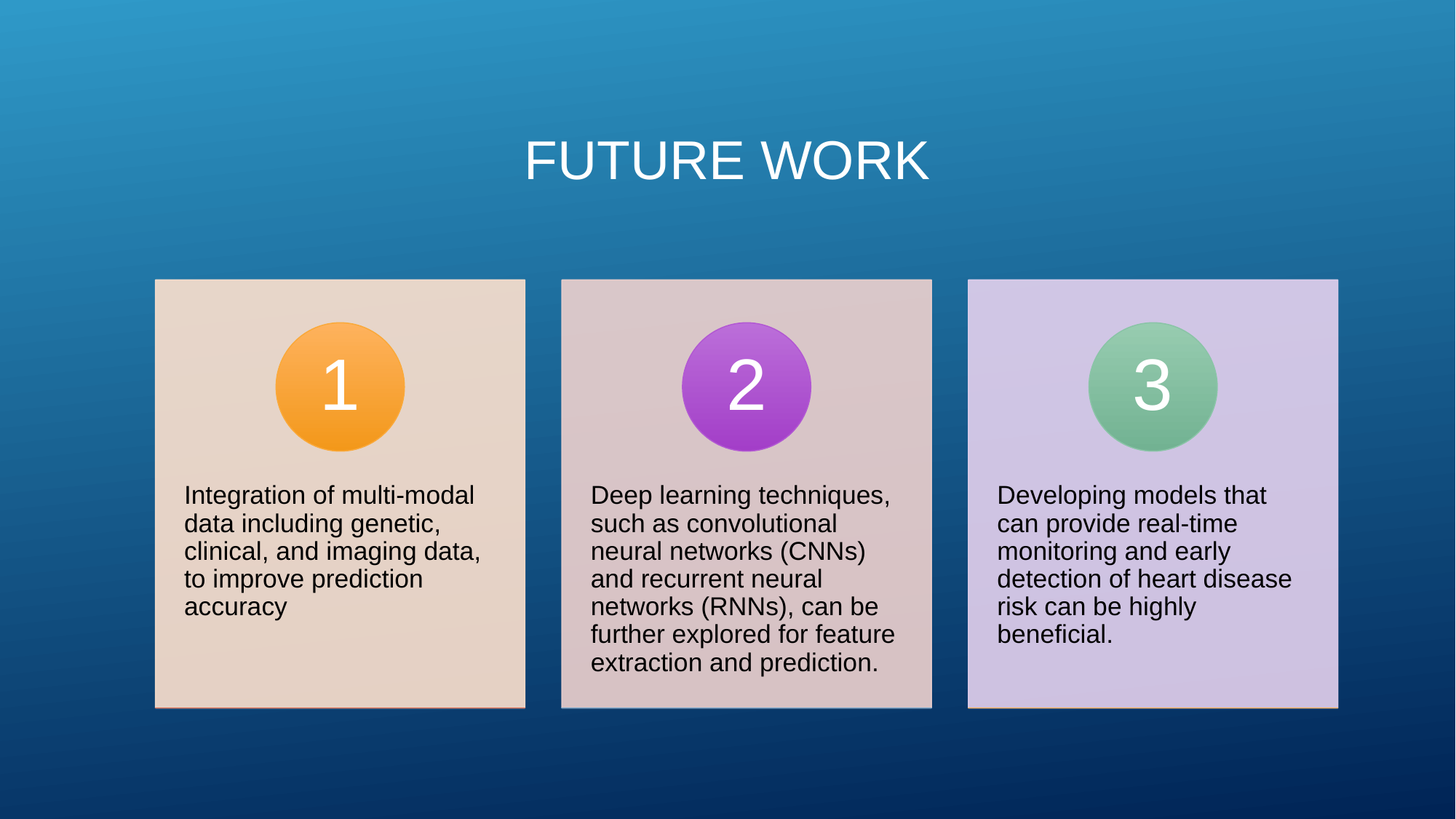

# Future Work
Integration of multi-modal data including genetic, clinical, and imaging data, to improve prediction accuracy
1
Deep learning techniques, such as convolutional neural networks (CNNs) and recurrent neural networks (RNNs), can be further explored for feature extraction and prediction.
2
Developing models that can provide real-time monitoring and early detection of heart disease risk can be highly beneficial.
3